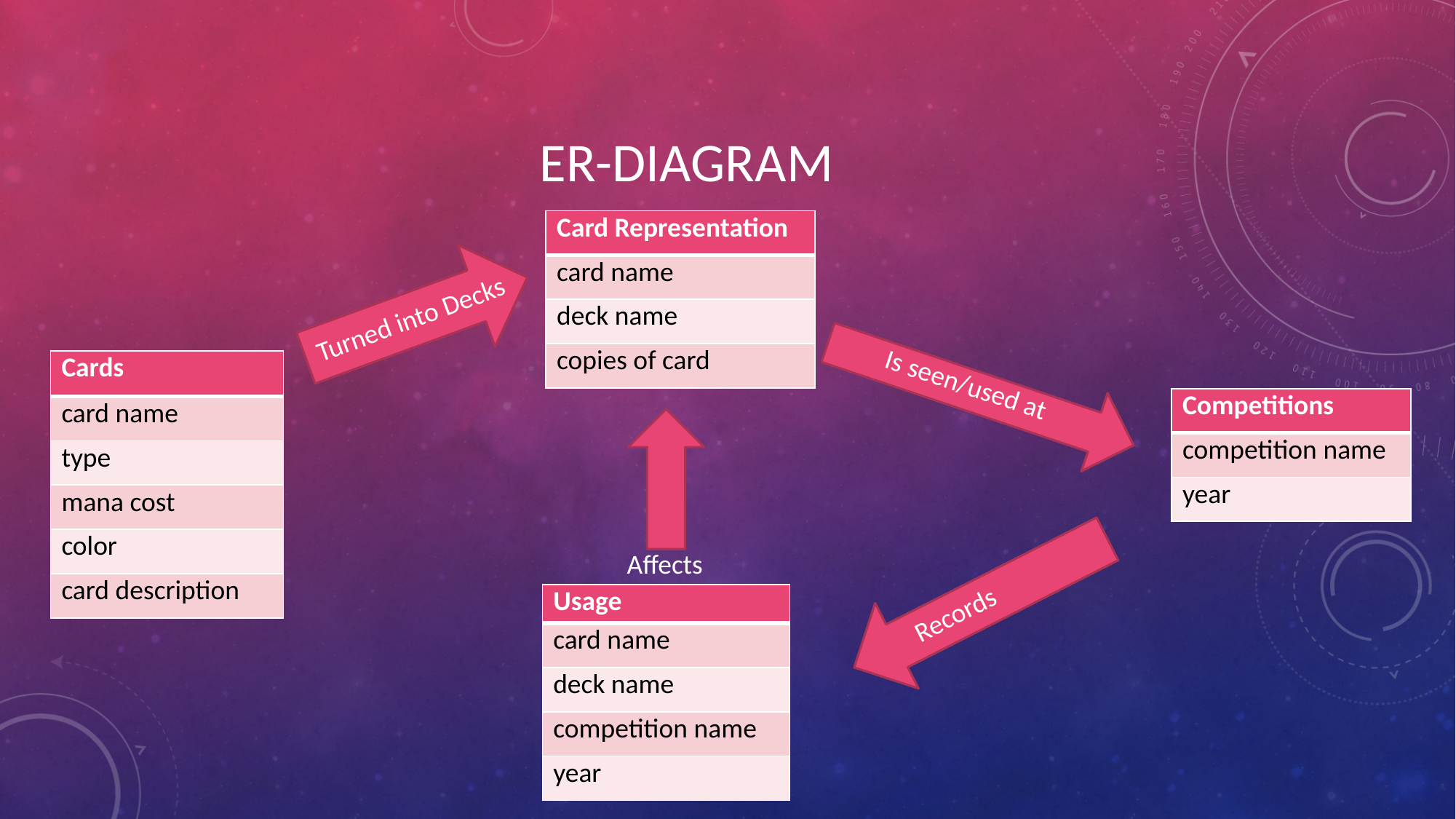

# ER-DIAGRAM
| Card Representation |
| --- |
| card name |
| deck name |
| copies of card |

Turned into Decks
| Cards |
| --- |
| card name |
| type |
| mana cost |
| color |
| card description |

Is seen/used at
| Competitions |
| --- |
| competition name |
| year |

Affects

Records
| Usage |
| --- |
| card name |
| deck name |
| competition name |
| year |